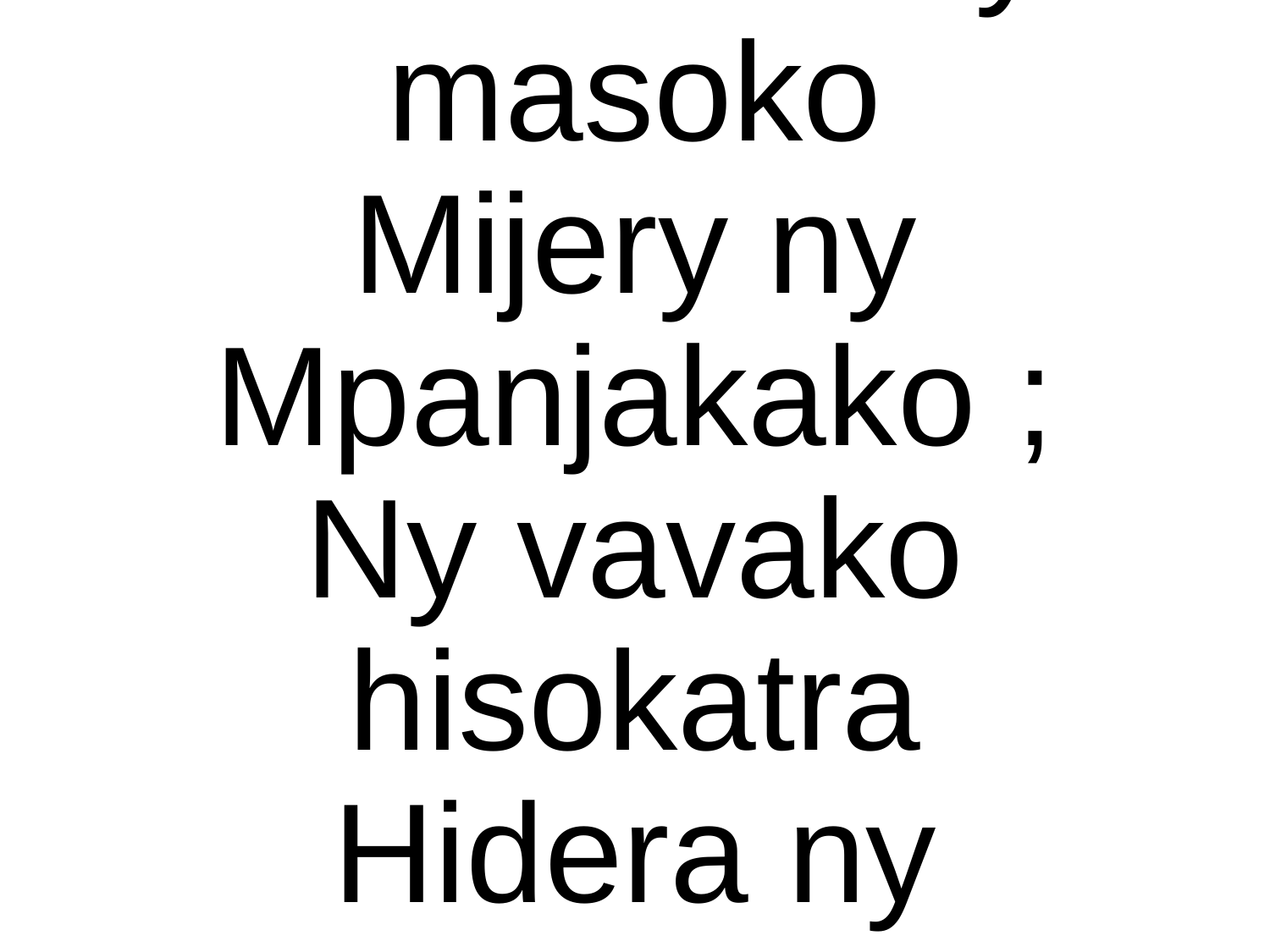

1 Finaritra ny masoko
Mijery ny Mpanjakako ;
Ny vavako hisokatra
Hidera ny Mpanavotro ;